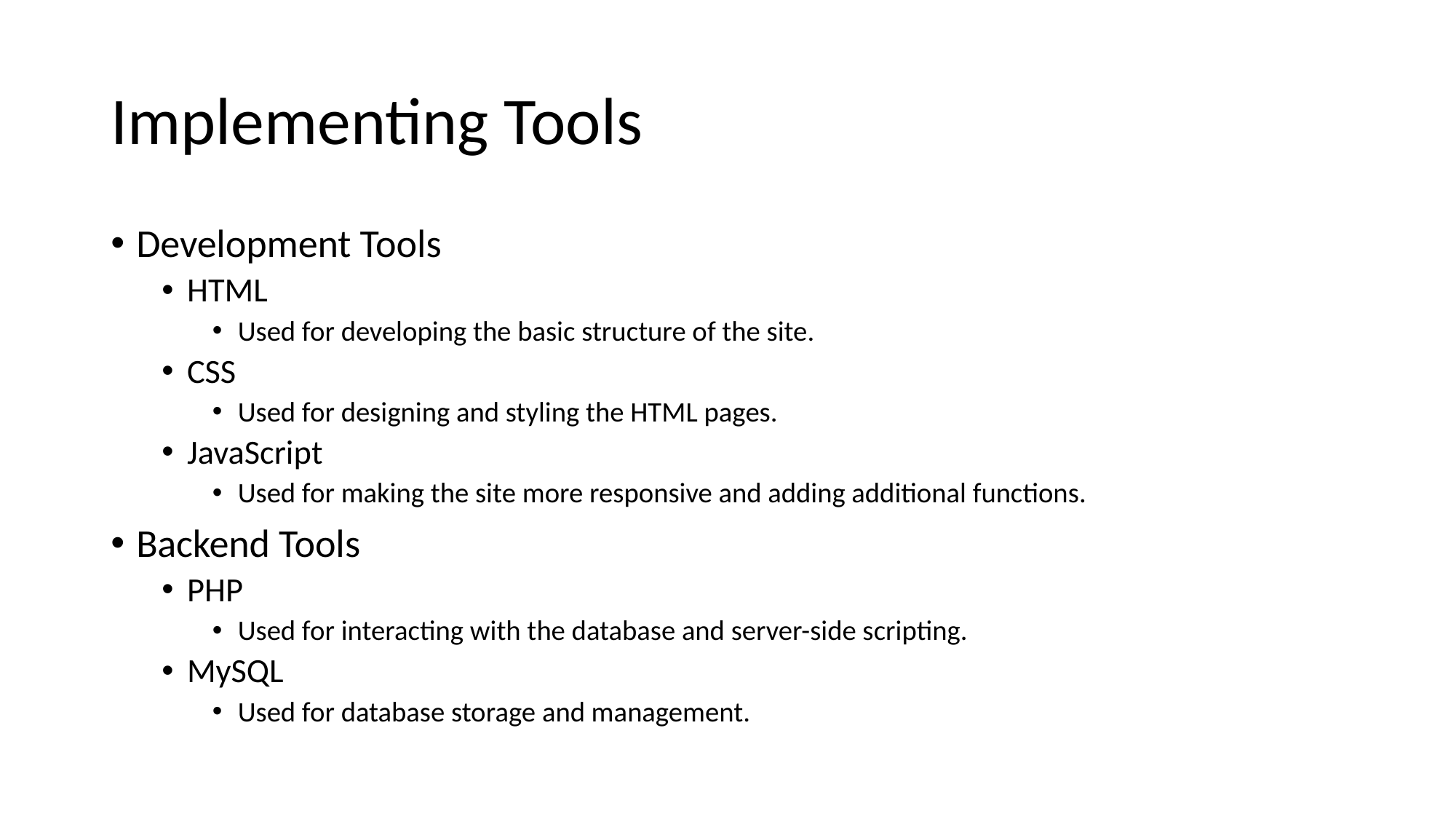

# Implementing Tools
Development Tools
HTML
Used for developing the basic structure of the site.
CSS
Used for designing and styling the HTML pages.
JavaScript
Used for making the site more responsive and adding additional functions.
Backend Tools
PHP
Used for interacting with the database and server-side scripting.
MySQL
Used for database storage and management.